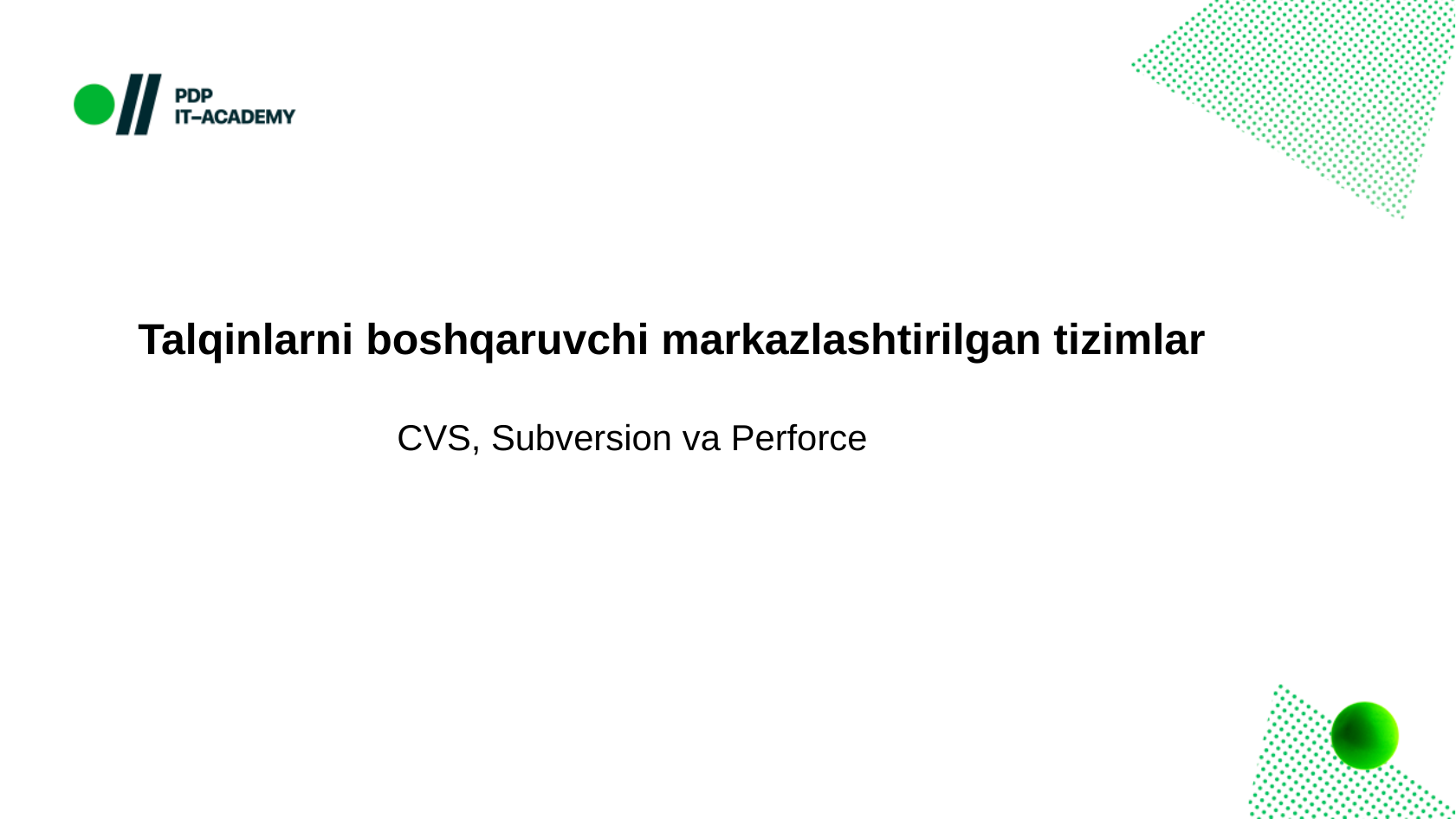

Talqinlarni boshqaruvchi markazlashtirilgan tizimlar
CVS, Subversion va Perforce